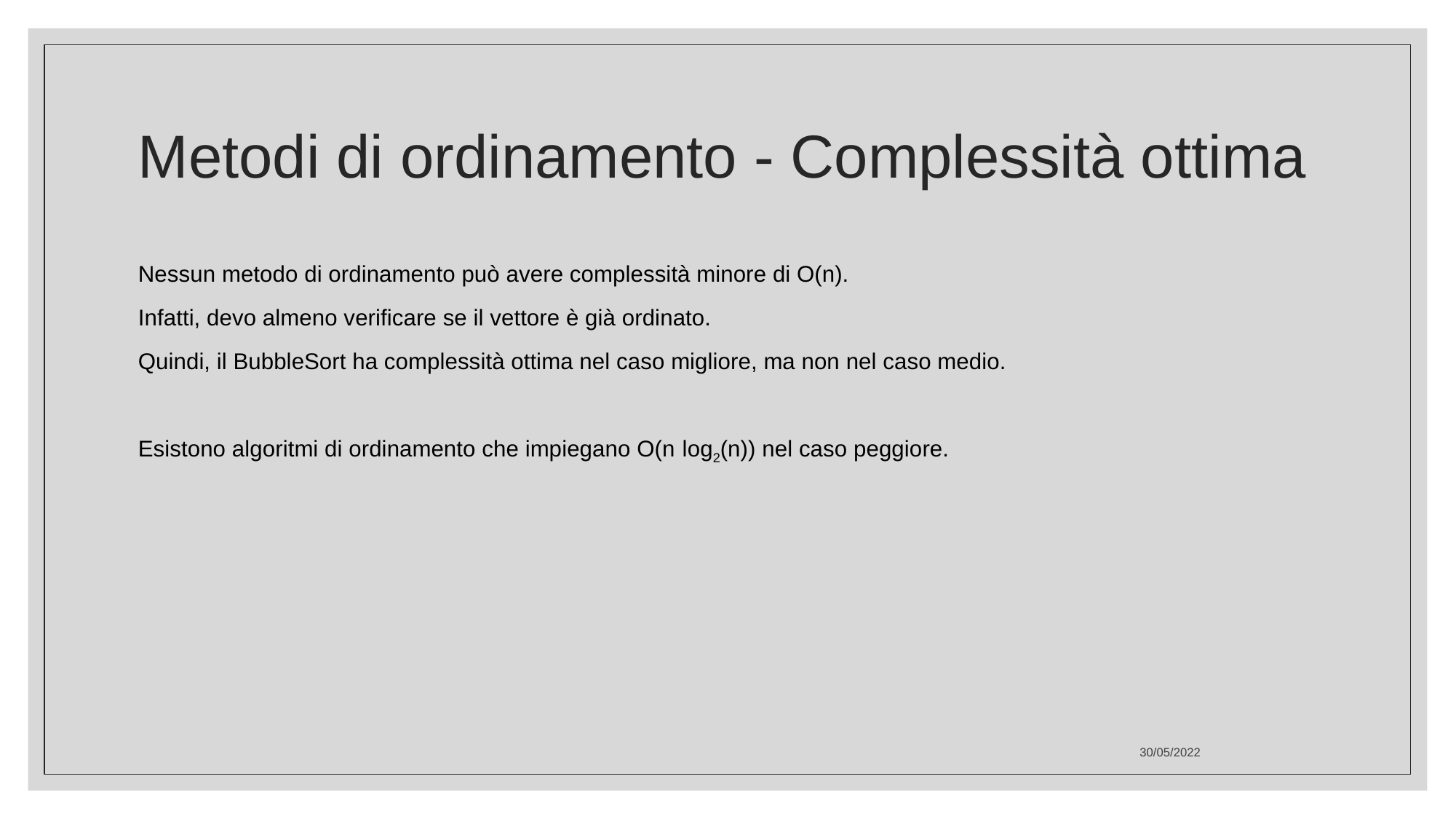

# Metodi di ordinamento - Complessità ottima
Nessun metodo di ordinamento può avere complessità minore di O(n).
Infatti, devo almeno verificare se il vettore è già ordinato.
Quindi, il BubbleSort ha complessità ottima nel caso migliore, ma non nel caso medio.

Esistono algoritmi di ordinamento che impiegano O(n log2(n)) nel caso peggiore.
30/05/2022